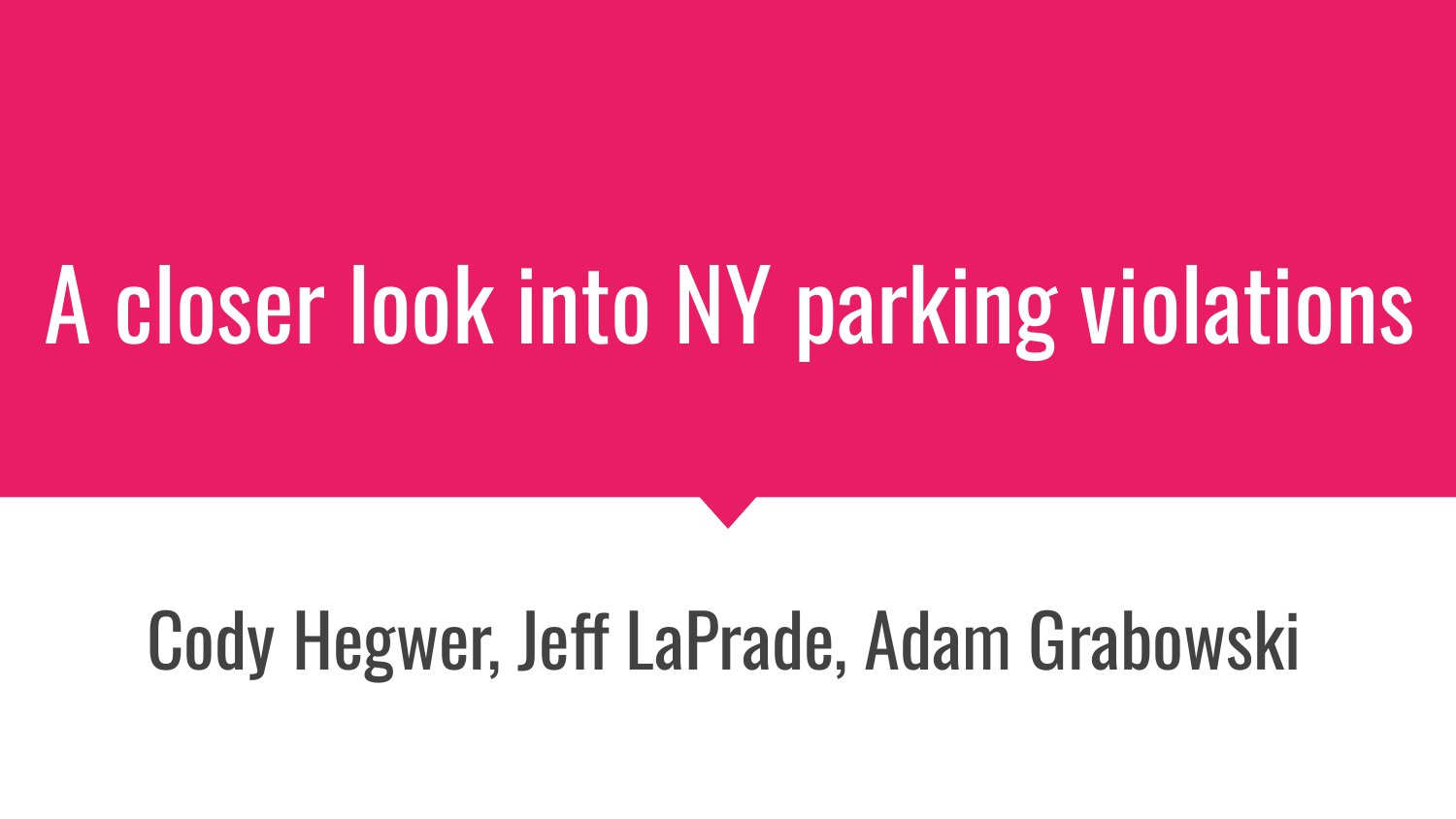

# A closer look into NY parking violations
Cody Hegwer, Jeff LaPrade, Adam Grabowski